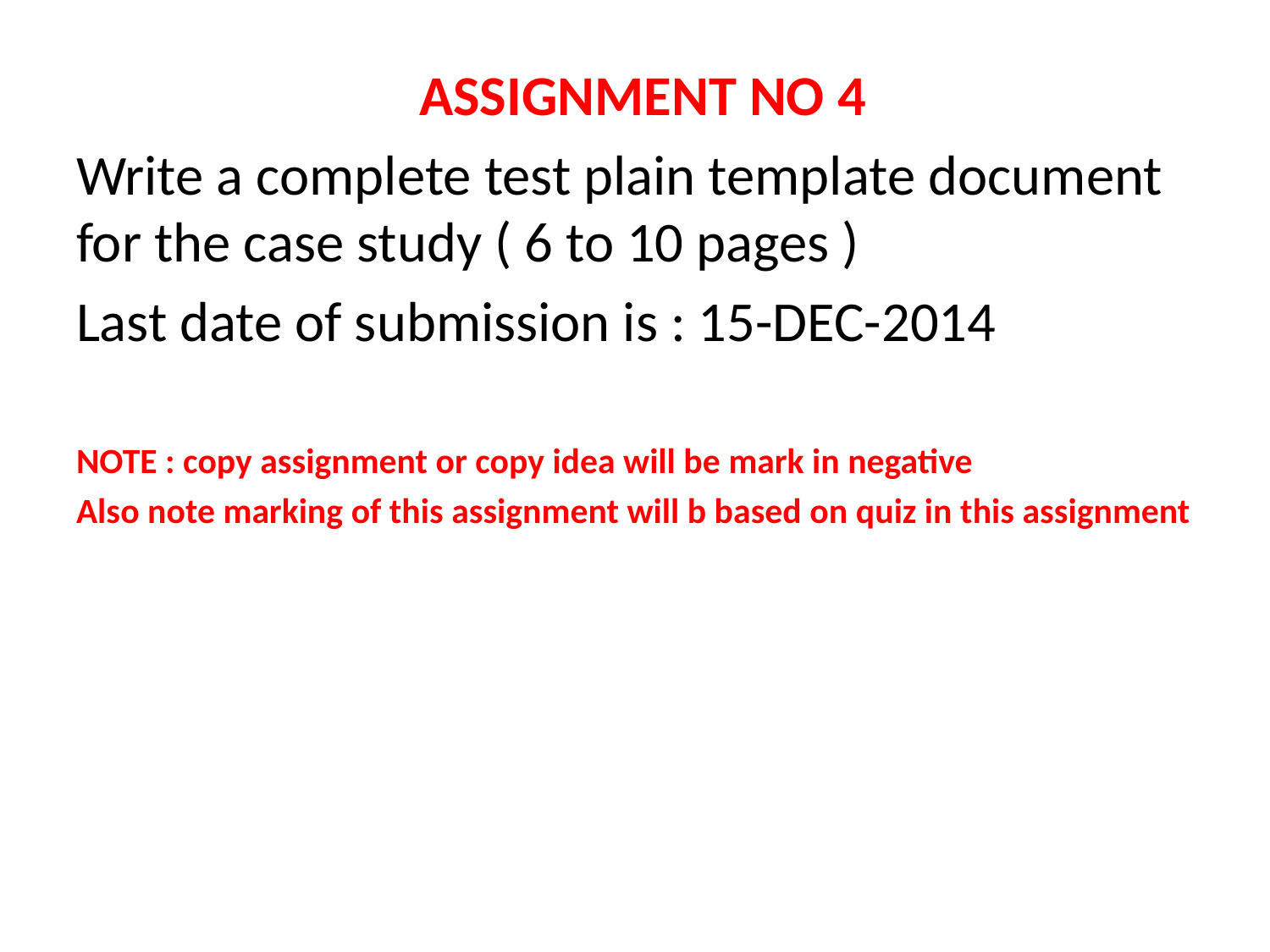

#
                           ASSIGNMENT NO 4
Write a complete test plain template document for the case study ( 6 to 10 pages )
Last date of submission is : 15-DEC-2014

NOTE : copy assignment or copy idea will be mark in negative
Also note marking of this assignment will b based on quiz in this assignment